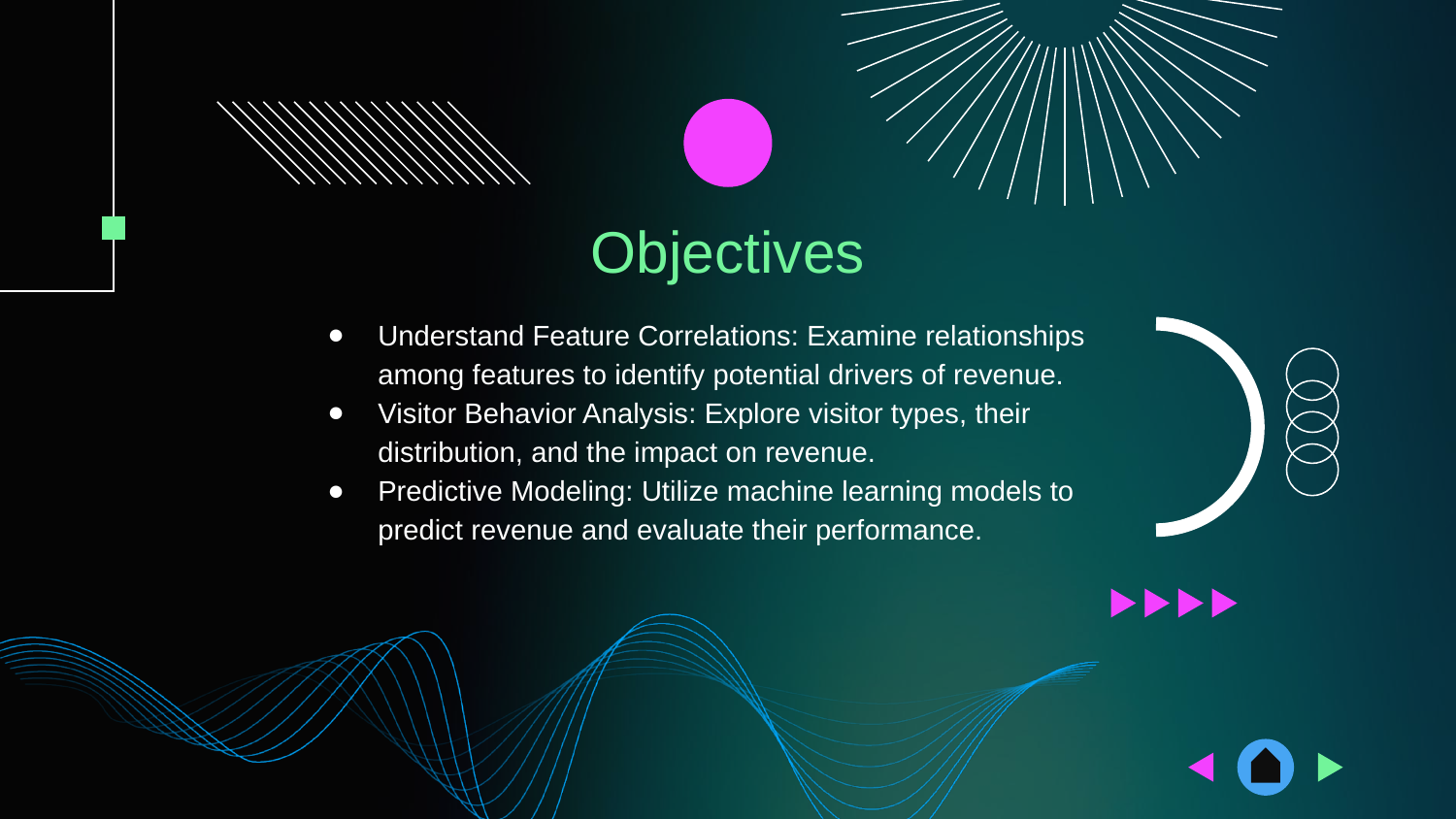

# Objectives
Understand Feature Correlations: Examine relationships among features to identify potential drivers of revenue.
Visitor Behavior Analysis: Explore visitor types, their distribution, and the impact on revenue.
Predictive Modeling: Utilize machine learning models to predict revenue and evaluate their performance.